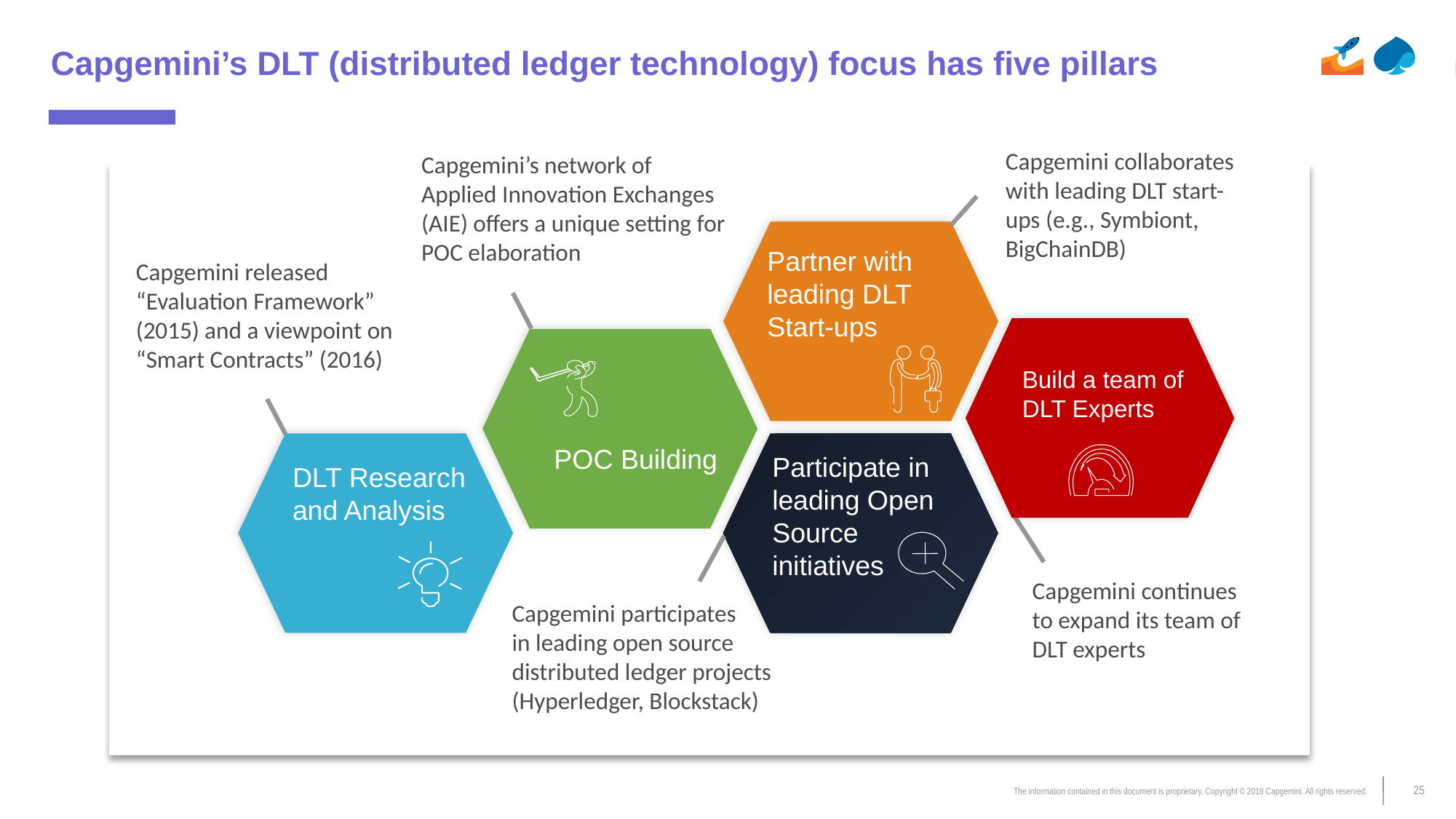

# Capgemini’s DLT (distributed ledger technology) focus has five pillars
Capgemini collaborates with leading DLT start-ups (e.g., Symbiont, BigChainDB)
Capgemini’s network of Applied Innovation Exchanges (AIE) offers a unique setting for POC elaboration

Partner with leading DLT
Start-ups
Capgemini released “Evaluation Framework” (2015) and a viewpoint on “Smart Contracts” (2016)

Build a team of DLT Experts

POC Building
Participate in leading Open Source initiatives

DLT Research
and Analysis

Capgemini continues to expand its team of DLT experts
Capgemini participates
in leading open source distributed ledger projects (Hyperledger, Blockstack)